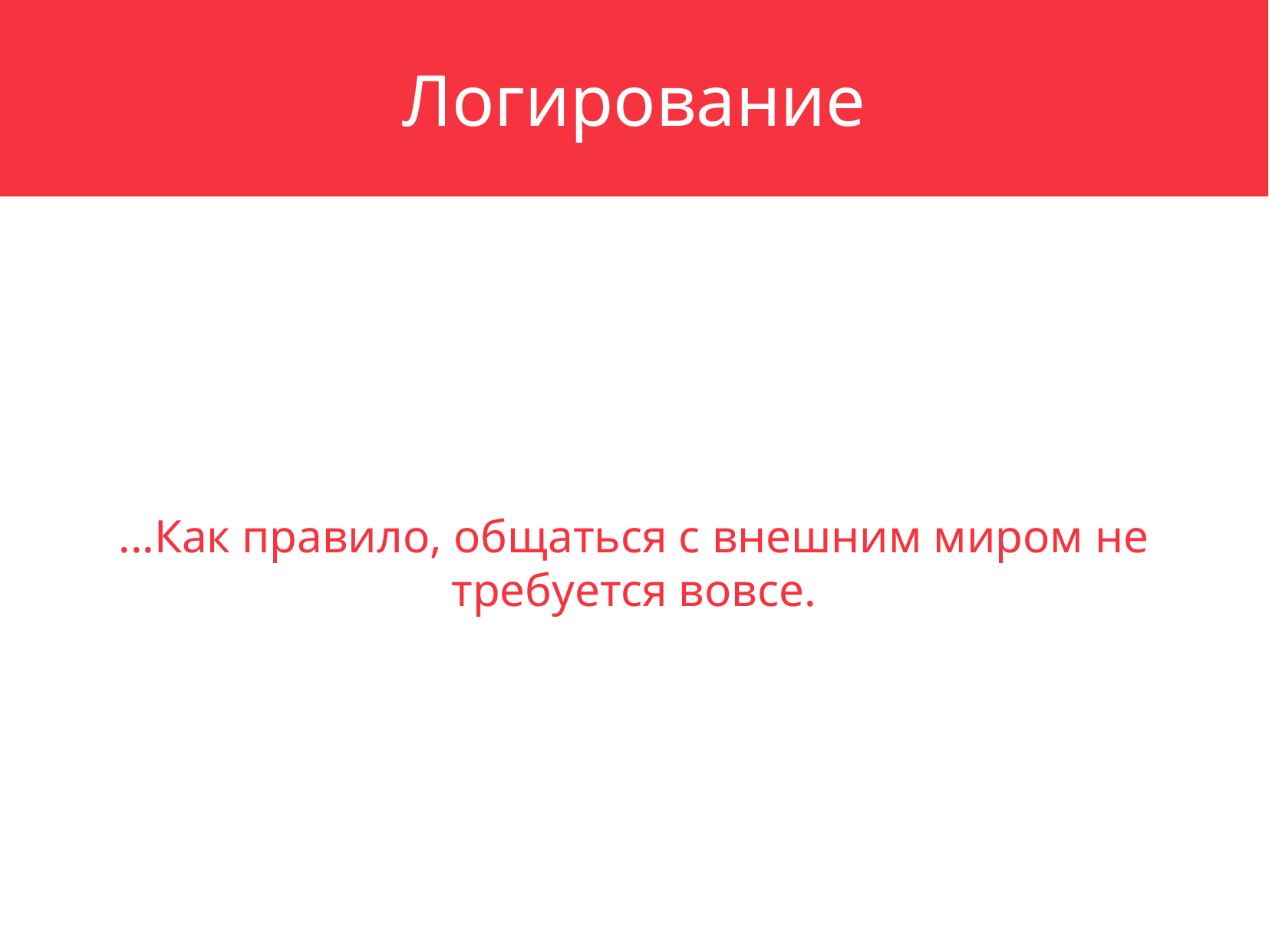

Логирование
...Как правило, общаться с внешним миром не требуется вовсе.